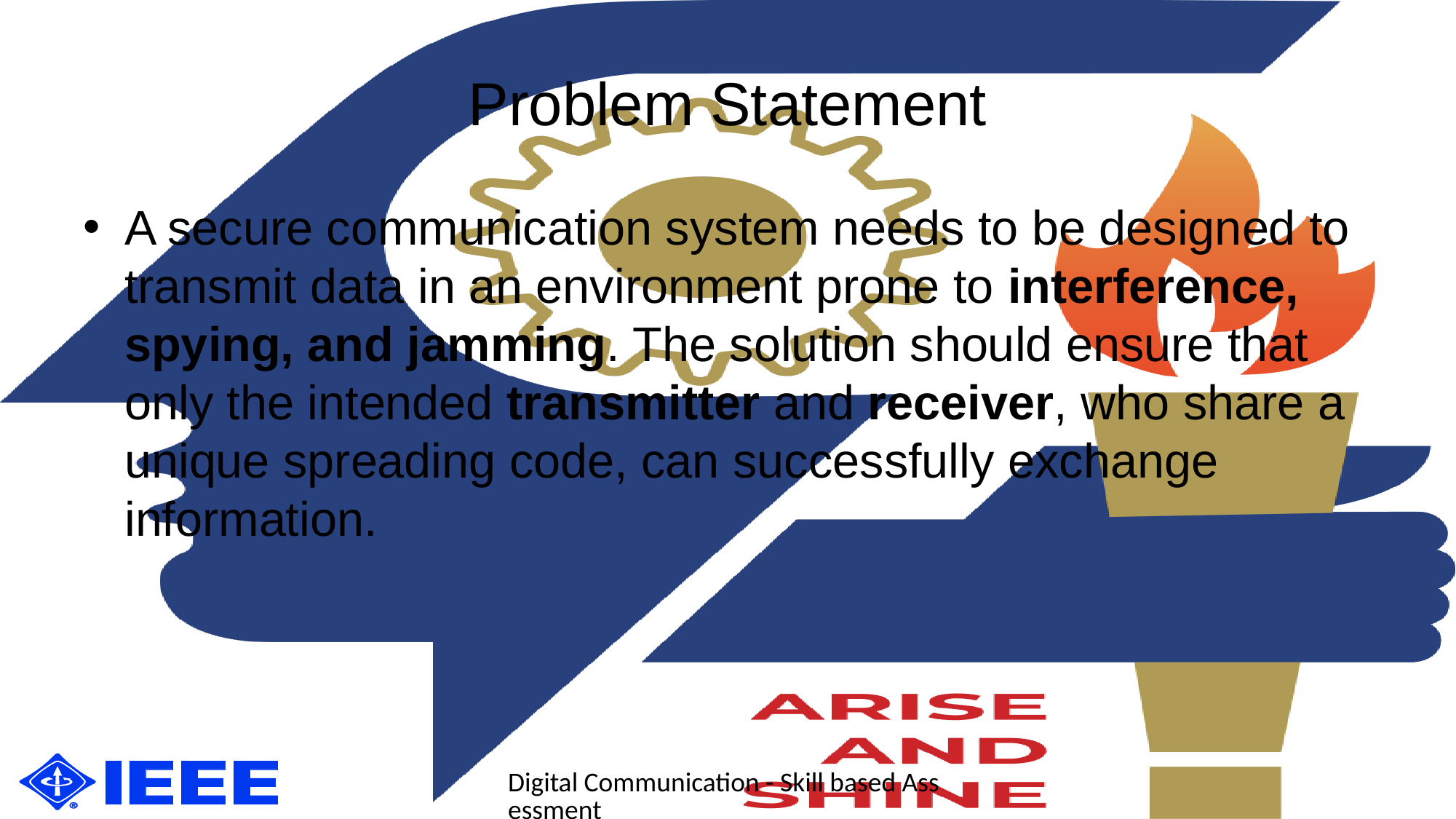

# Problem Statement
A secure communication system needs to be designed to transmit data in an environment prone to interference, spying, and jamming. The solution should ensure that only the intended transmitter and receiver, who share a unique spreading code, can successfully exchange information.

Digital Communication - Skill based Assessment